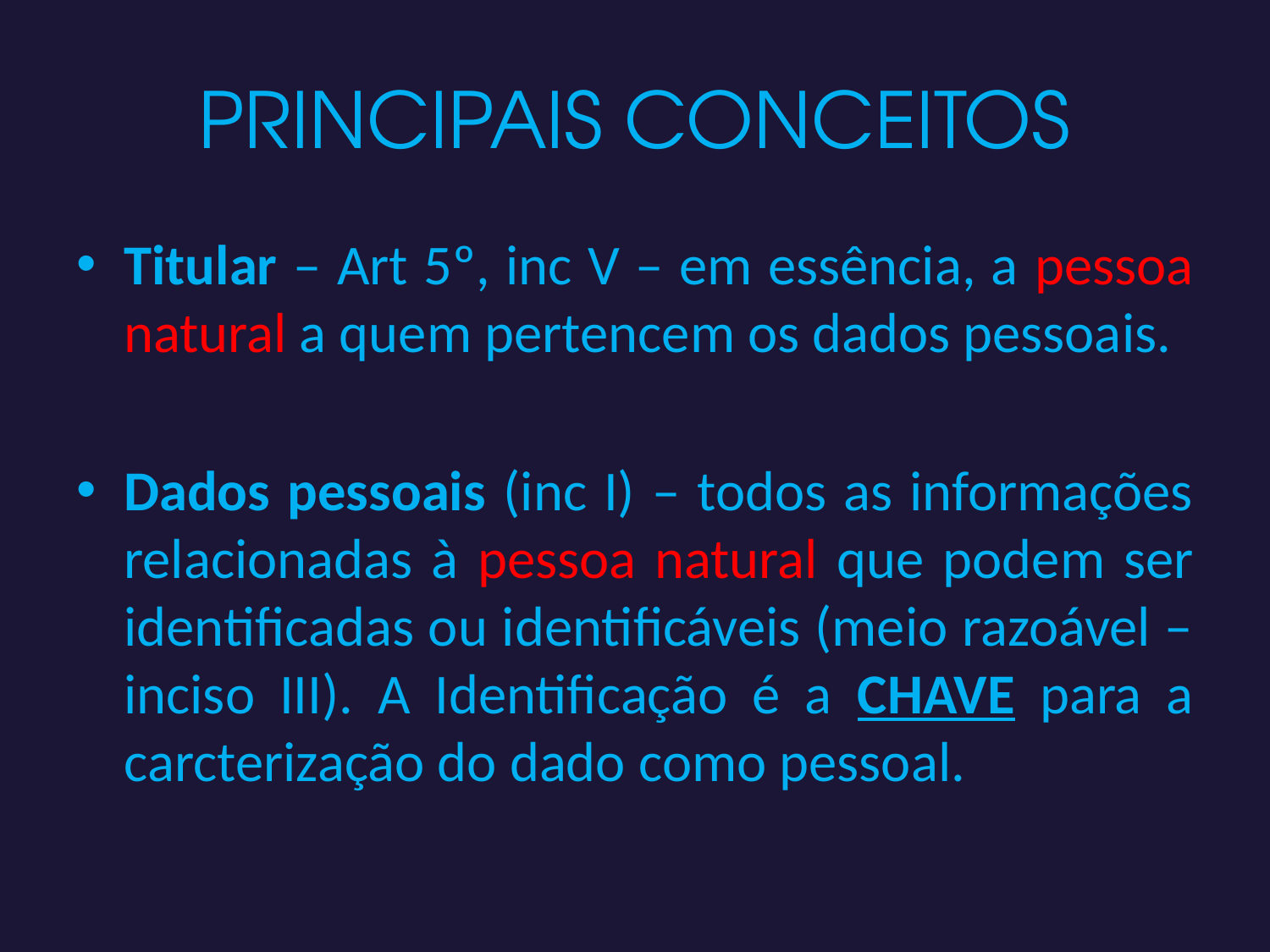

# PRINCIPAIS CONCEITOS
Titular – Art 5º, inc V – em essência, a pessoa natural a quem pertencem os dados pessoais.

Dados pessoais (inc I) – todos as informações relacionadas à pessoa natural que podem ser identificadas ou identificáveis (meio razoável – inciso III). A Identificação é a CHAVE para a carcterização do dado como pessoal.